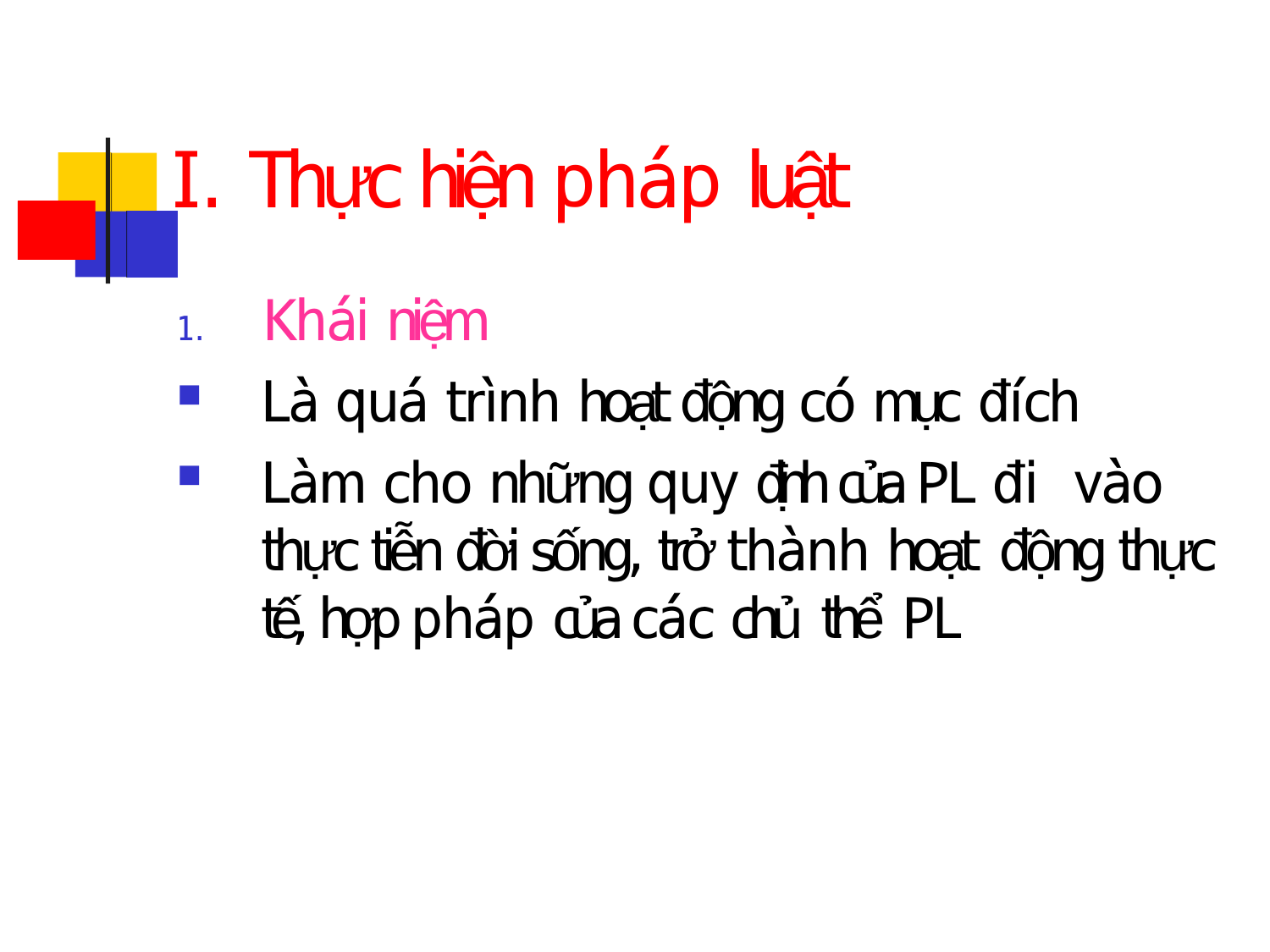

# I. Thực hiện pháp luật
1.	Khái niệm
Là quá trình hoạt động có mục đích
Làm cho những quy định của PL đi  vào thực tiễn đời sống, trở thành hoạt  động thực tế, hợp pháp của các chủ  thể PL